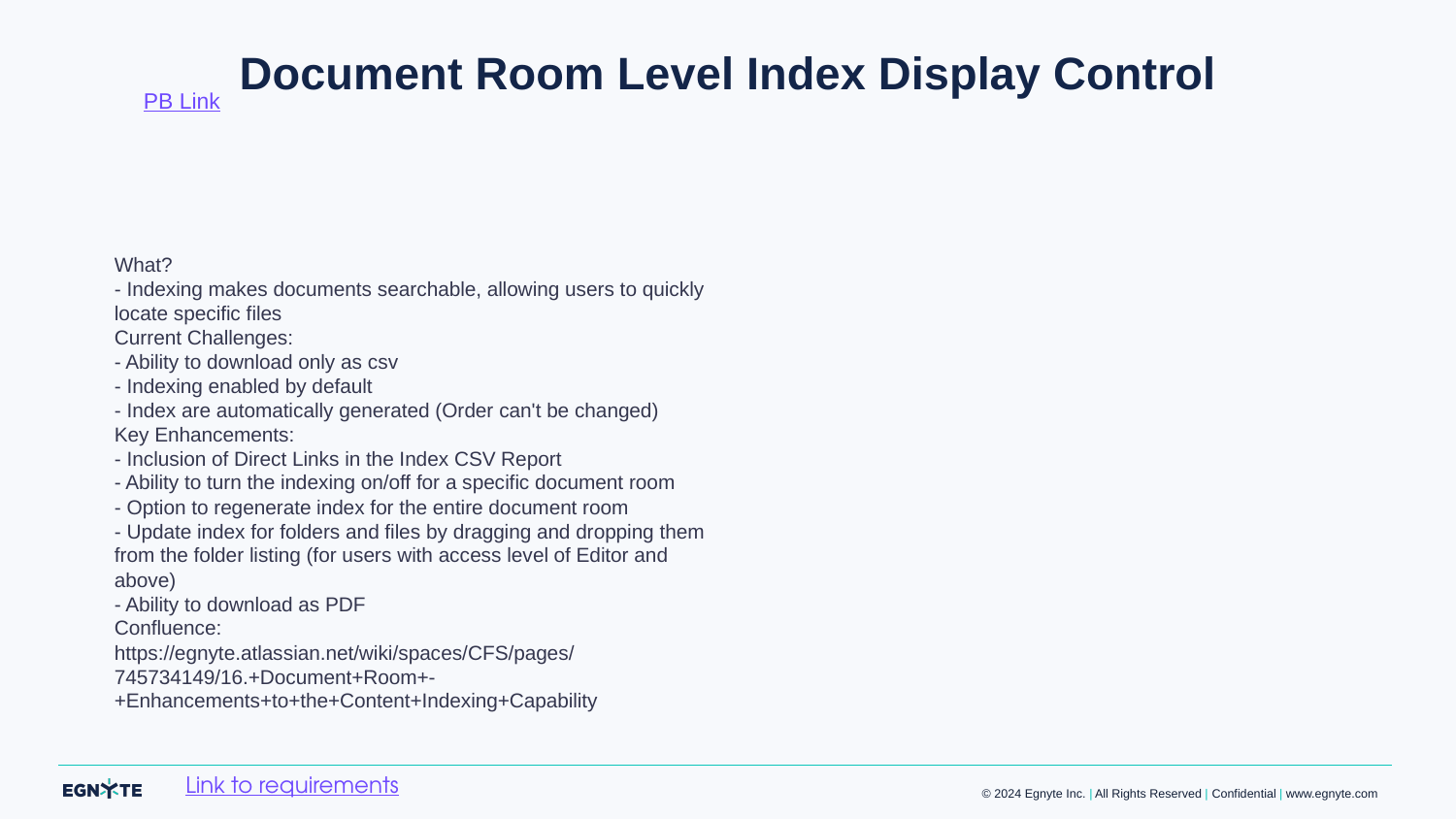

PB Link
# Document Room Level Index Display Control

What?​
- Indexing makes documents searchable, allowing users to quickly locate specific files​
Current Challenges:​
- Ability to download only as csv​
- Indexing enabled by default​
- Index are automatically generated (Order can't be changed)
Key Enhancements:​
- Inclusion of Direct Links in the Index CSV Report​
- Ability to turn the indexing on/off for a specific document room​
- Option to regenerate index for the entire document room​
- Update index for folders and files by dragging and dropping them from the folder listing (for users with access level of Editor and above)​
- Ability to download as PDF​
Confluence:
https://egnyte.atlassian.net/wiki/spaces/CFS/pages/745734149/16.+Document+Room+-+Enhancements+to+the+Content+Indexing+Capability

Link to requirements